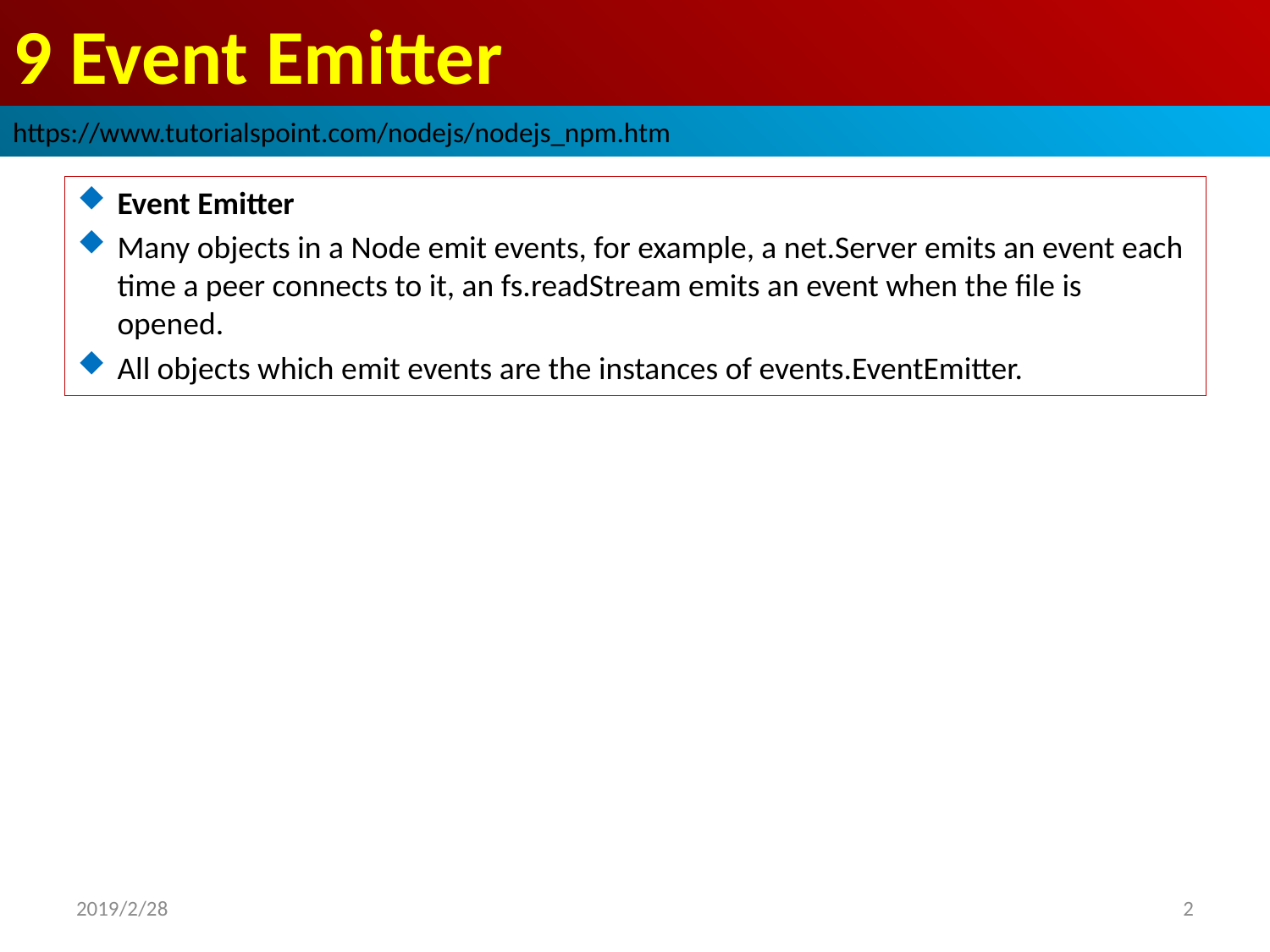

# 9 Event Emitter
https://www.tutorialspoint.com/nodejs/nodejs_npm.htm
Event Emitter
Many objects in a Node emit events, for example, a net.Server emits an event each time a peer connects to it, an fs.readStream emits an event when the file is opened.
All objects which emit events are the instances of events.EventEmitter.
2019/2/28
2